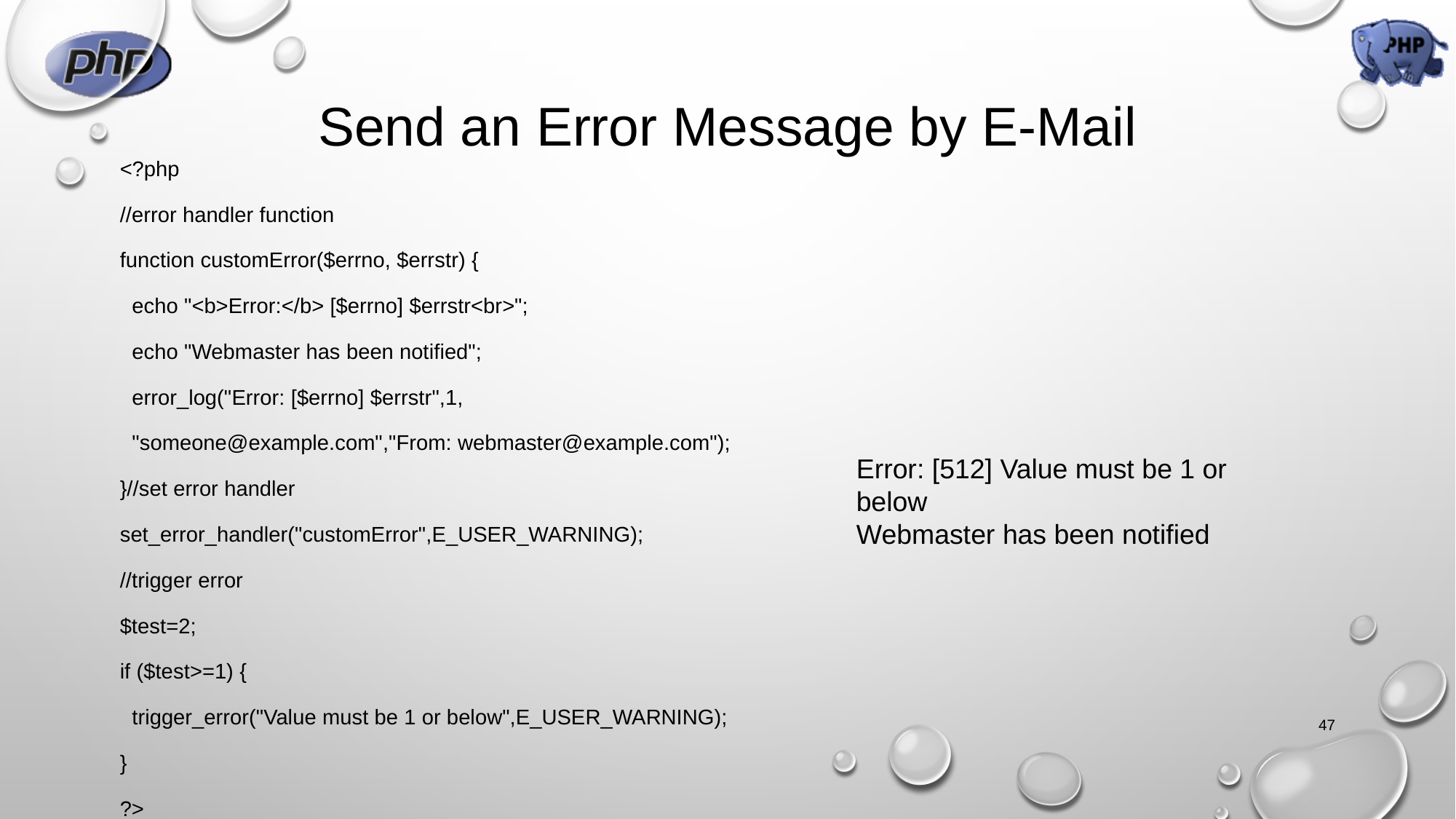

# Send an Error Message by E-Mail
<?php
//error handler function
function customError($errno, $errstr) {
  echo "<b>Error:</b> [$errno] $errstr<br>";
  echo "Webmaster has been notified";
  error_log("Error: [$errno] $errstr",1,
  "someone@example.com","From: webmaster@example.com");
}//set error handler
set_error_handler("customError",E_USER_WARNING);
//trigger error
$test=2;
if ($test>=1) {
  trigger_error("Value must be 1 or below",E_USER_WARNING);
}
?>
Error: [512] Value must be 1 or below
Webmaster has been notified
47